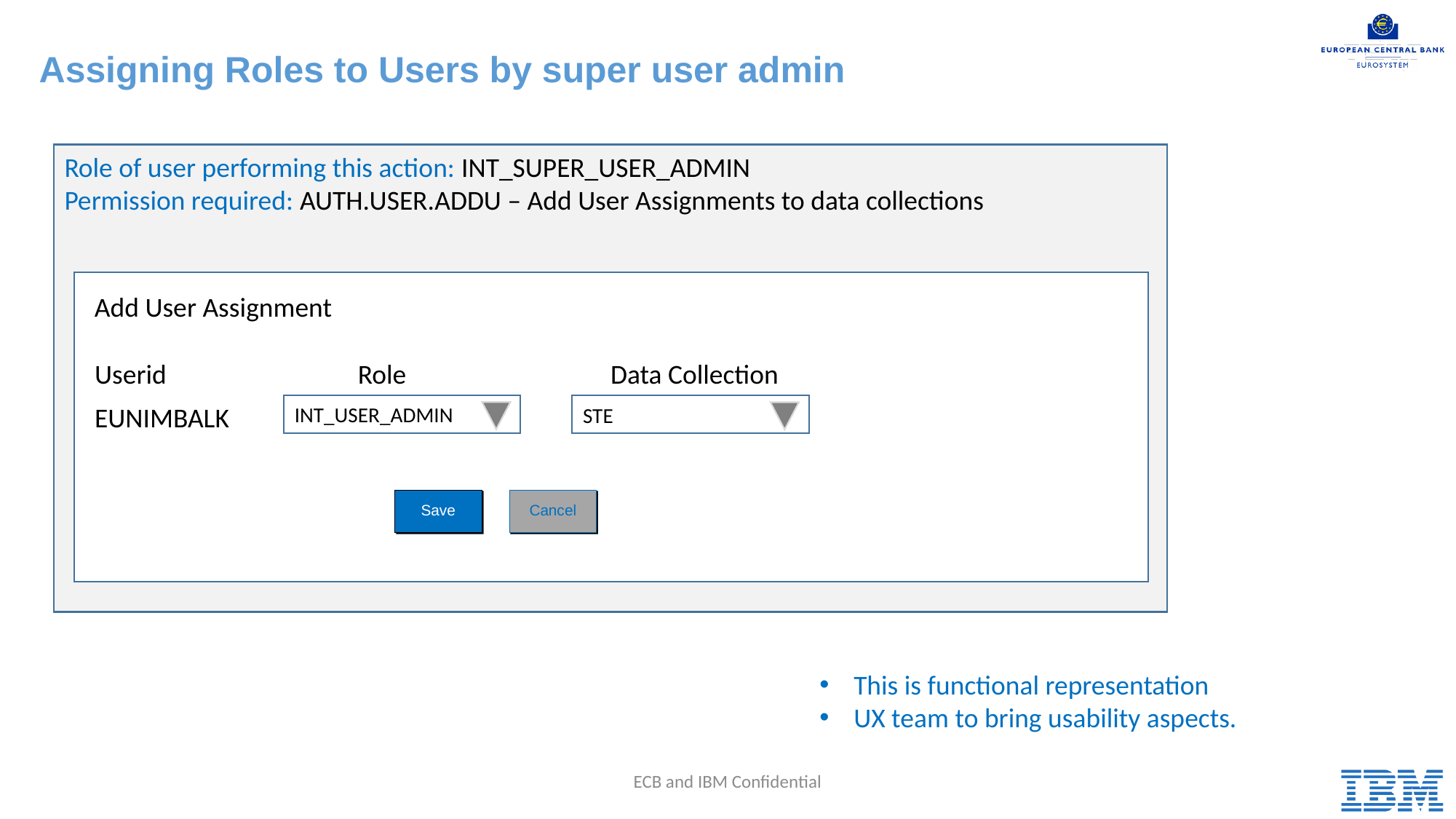

# Assigning Roles to Users by super user admin

Role of user performing this action: INT_SUPER_USER_ADMIN
Permission required: AUTH.USER.ADDU – Add User Assignments to data collections

Add User Assignment
Userid
Role
Data Collection
EUNIMBALK
INT_USER_ADMIN
STE

Save
Cancel
This is functional representation
UX team to bring usability aspects.
15
ECB and IBM Confidential